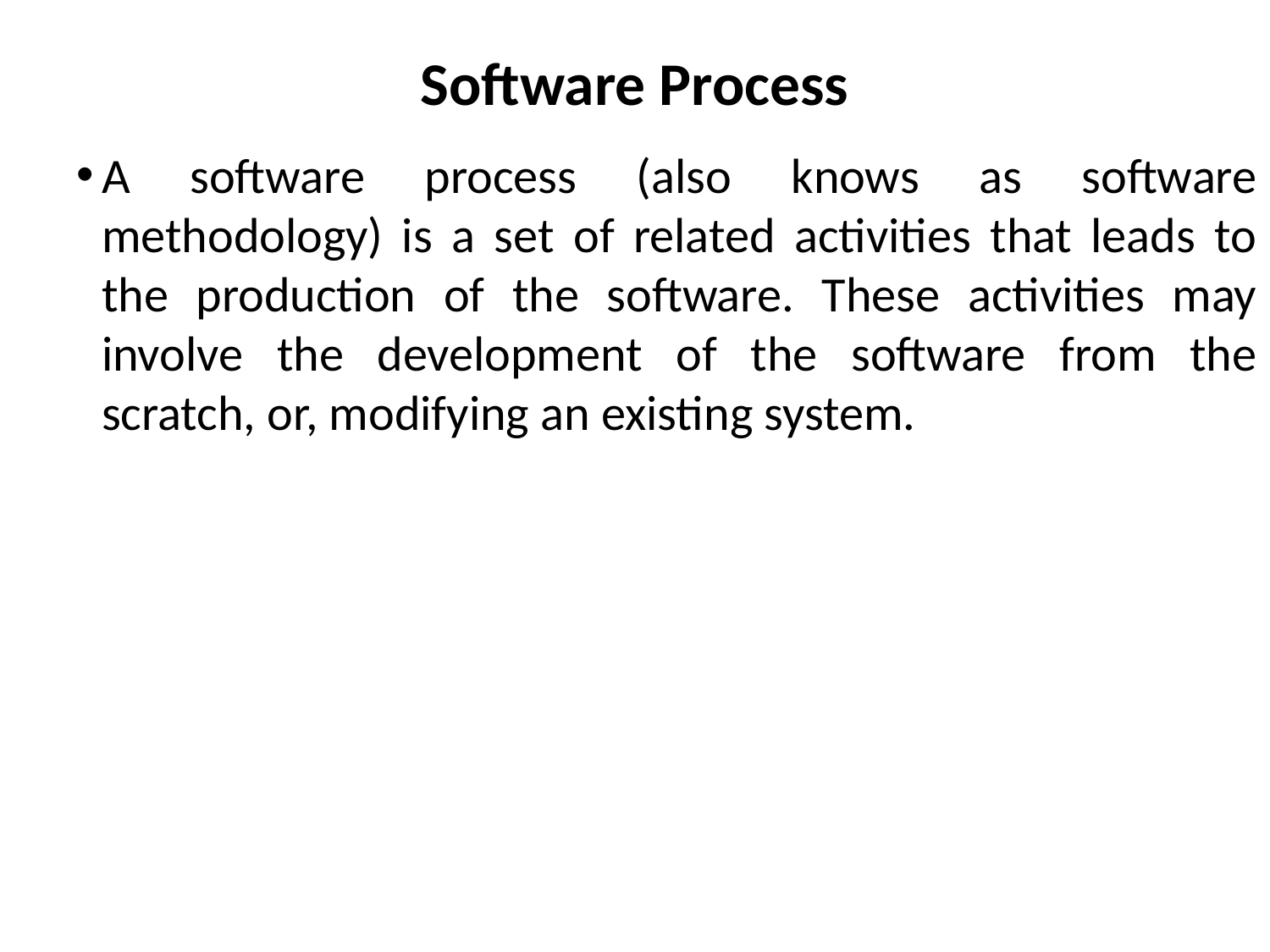

# Software Process
A software process (also knows as software methodology) is a set of related activities that leads to the production of the software. These activities may involve the development of the software from the scratch, or, modifying an existing system.